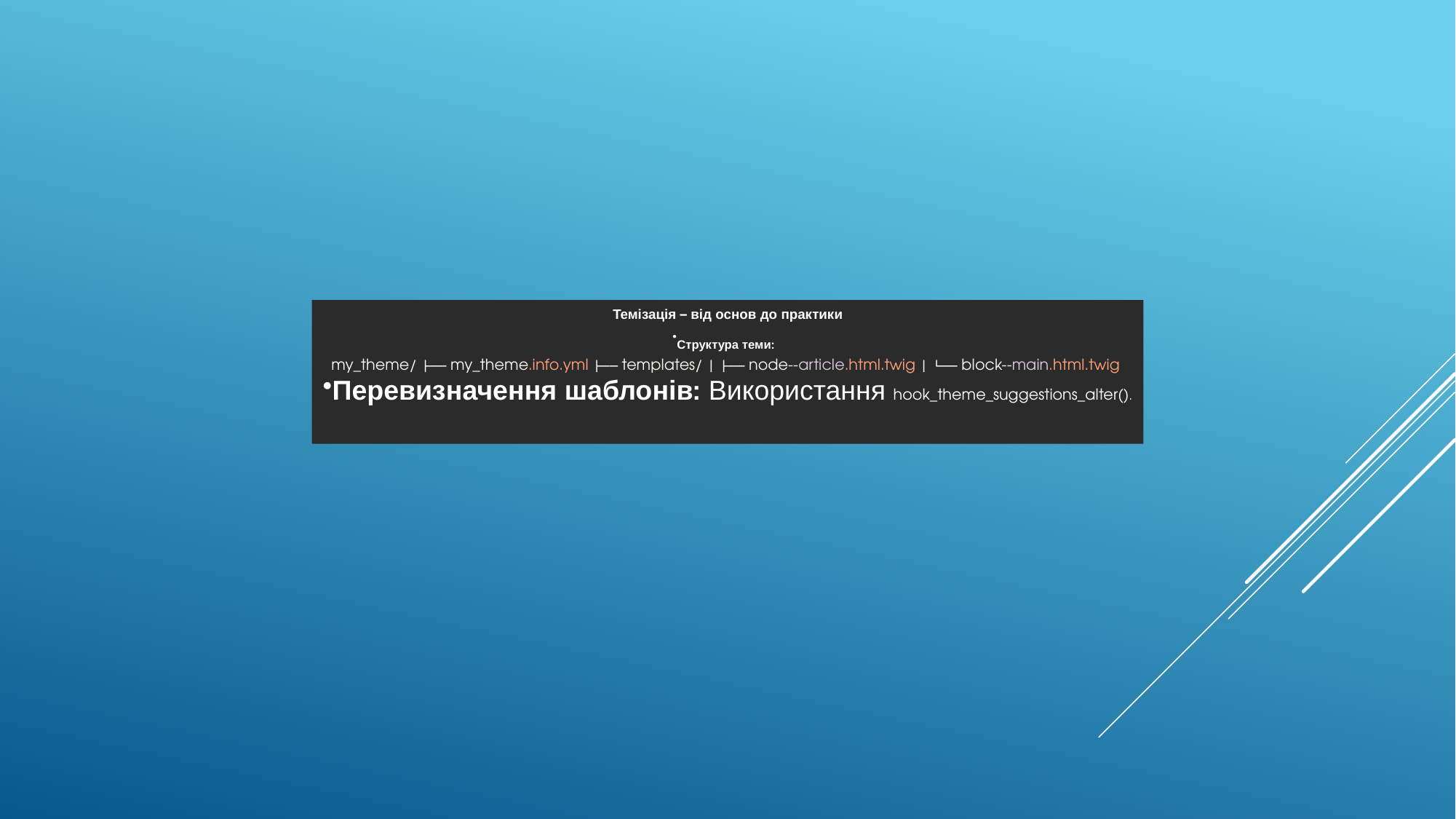

Темізація – від основ до практики
Структура теми:
my_theme/ ├── my_theme.info.yml ├── templates/ │ ├── node--article.html.twig │ └── block--main.html.twig
Перевизначення шаблонів: Використання hook_theme_suggestions_alter().